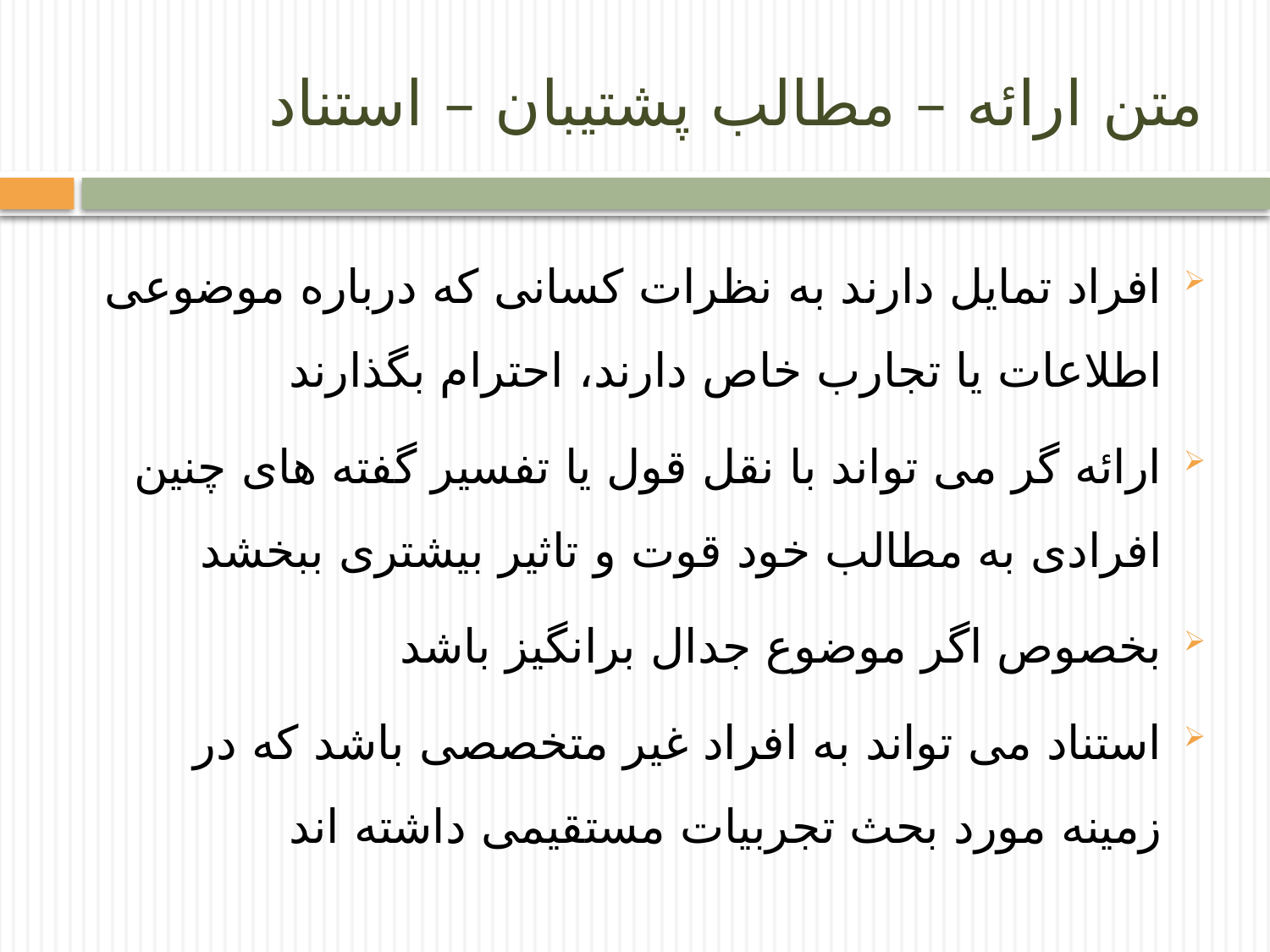

# متن ارائه – مطالب پشتیبان – استناد
افراد تمایل دارند به نظرات کسانی که درباره موضوعی اطلاعات یا تجارب خاص دارند، احترام بگذارند
ارائه گر می تواند با نقل قول یا تفسیر گفته های چنین افرادی به مطالب خود قوت و تاثیر بیشتری ببخشد
بخصوص اگر موضوع جدال برانگیز باشد
استناد می تواند به افراد غیر متخصصی باشد که در زمینه مورد بحث تجربیات مستقیمی داشته اند